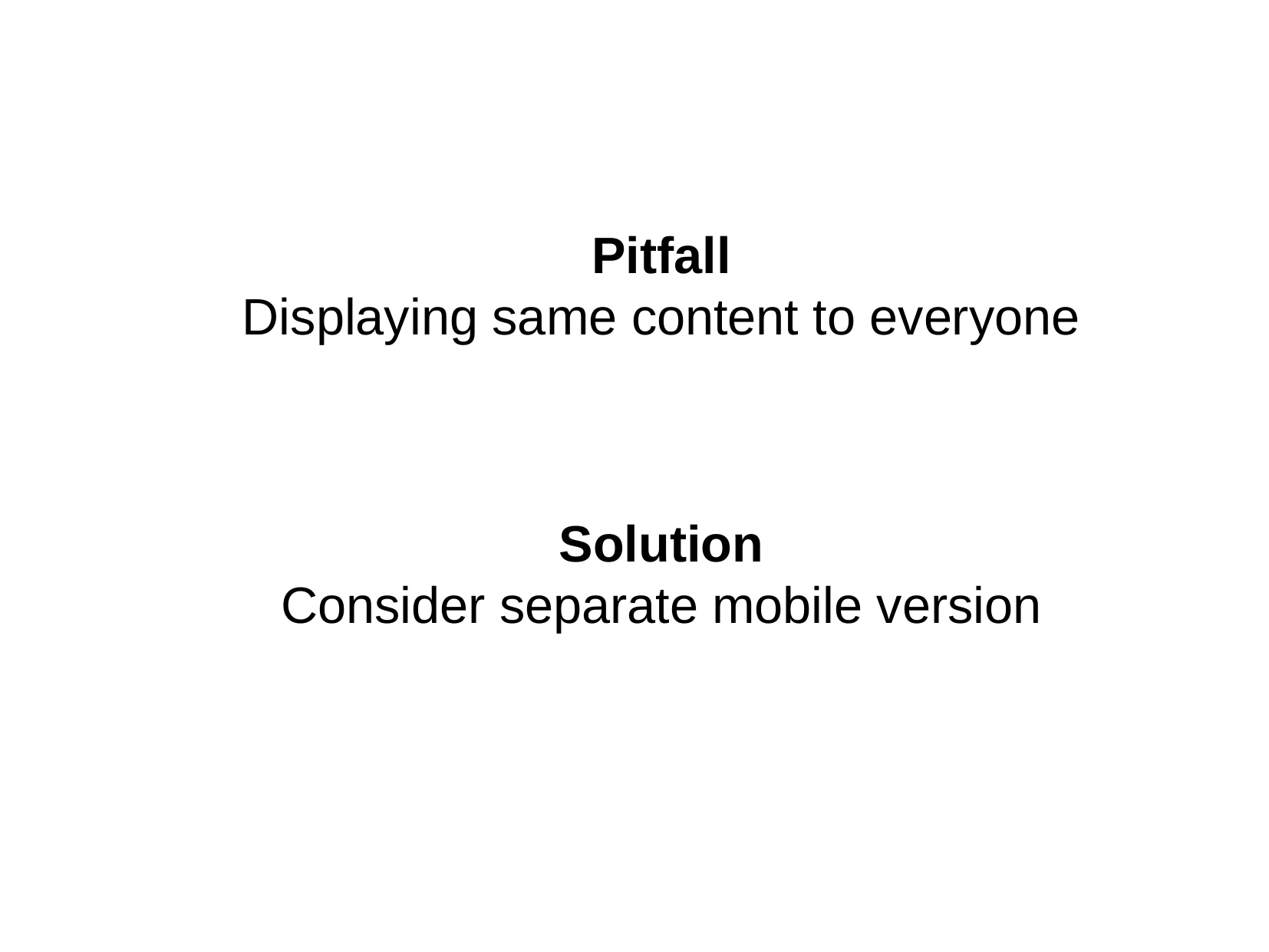

Pitfall
Displaying same content to everyone
Solution
Consider separate mobile version